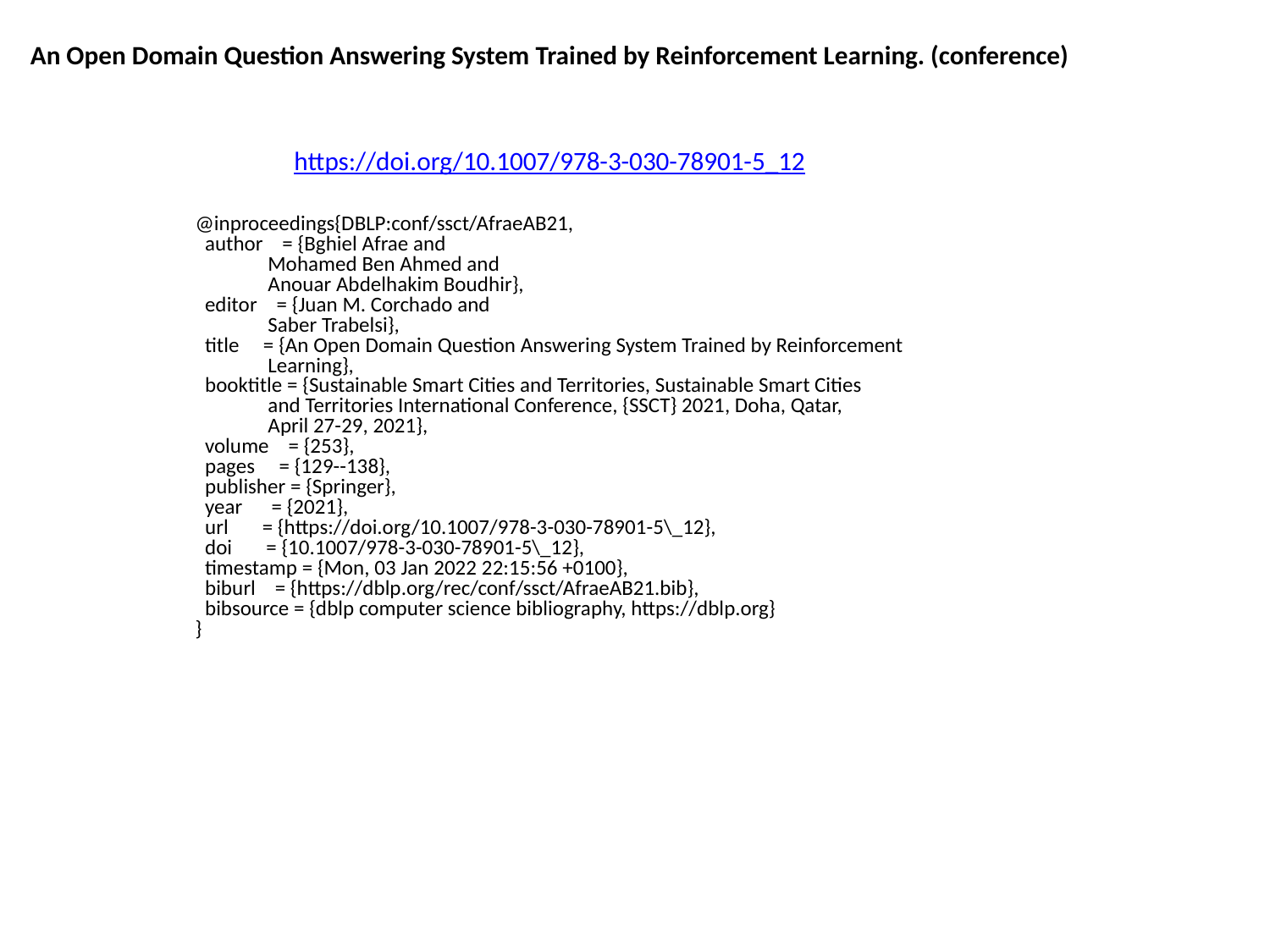

An Open Domain Question Answering System Trained by Reinforcement Learning. (conference)

https://doi.org/10.1007/978-3-030-78901-5_12

@inproceedings{DBLP:conf/ssct/AfraeAB21,
  author    = {Bghiel Afrae and
               Mohamed Ben Ahmed and
               Anouar Abdelhakim Boudhir},
  editor    = {Juan M. Corchado and
               Saber Trabelsi},
  title     = {An Open Domain Question Answering System Trained by Reinforcement
               Learning},
  booktitle = {Sustainable Smart Cities and Territories, Sustainable Smart Cities
               and Territories International Conference, {SSCT} 2021, Doha, Qatar,
               April 27-29, 2021},
  volume    = {253},
  pages     = {129--138},
  publisher = {Springer},
  year      = {2021},
  url       = {https://doi.org/10.1007/978-3-030-78901-5\_12},
  doi       = {10.1007/978-3-030-78901-5\_12},
  timestamp = {Mon, 03 Jan 2022 22:15:56 +0100},
  biburl    = {https://dblp.org/rec/conf/ssct/AfraeAB21.bib},
  bibsource = {dblp computer science bibliography, https://dblp.org}
}